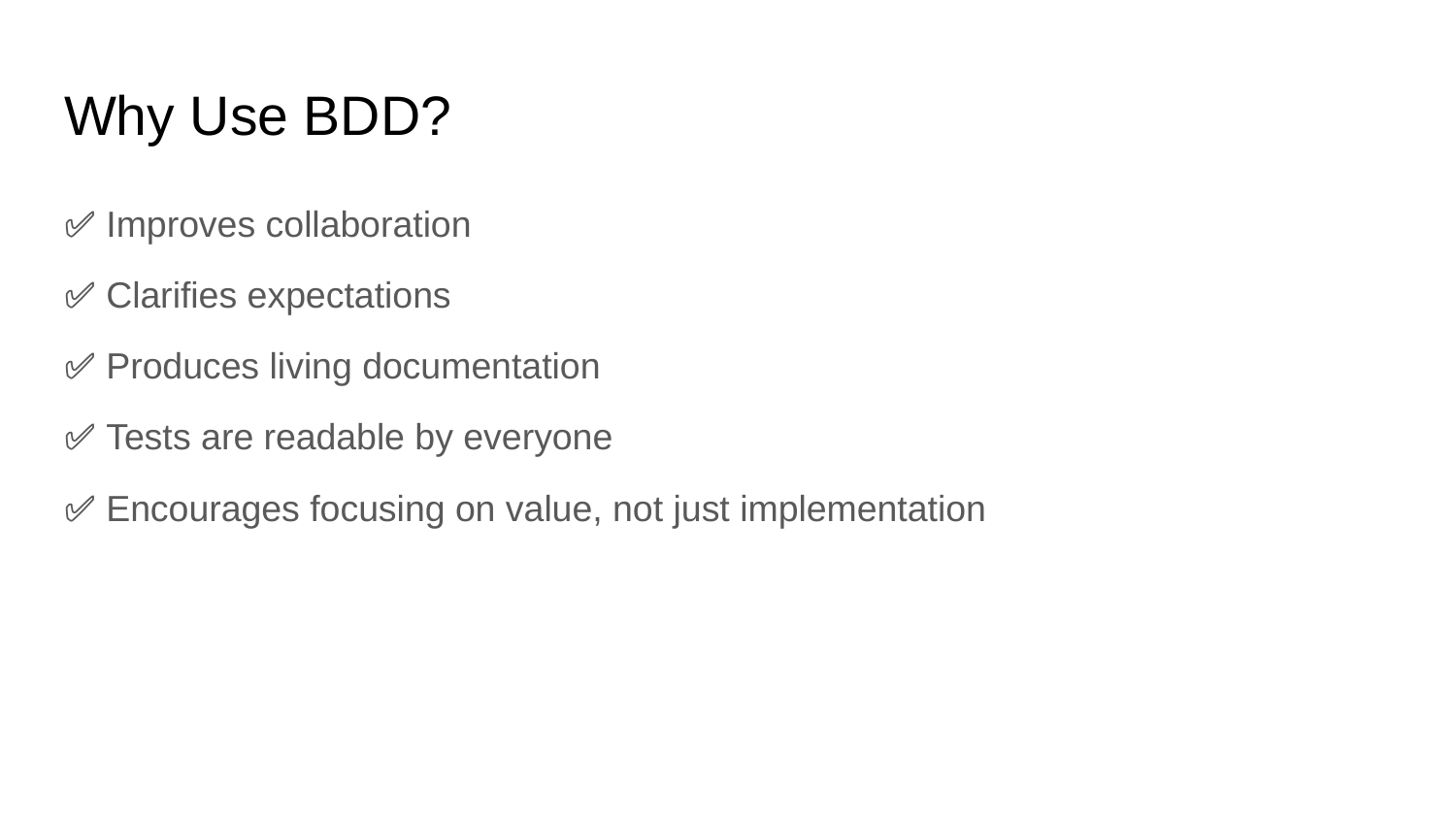

# Why Use BDD?
✅ Improves collaboration
✅ Clarifies expectations
✅ Produces living documentation
✅ Tests are readable by everyone
✅ Encourages focusing on value, not just implementation